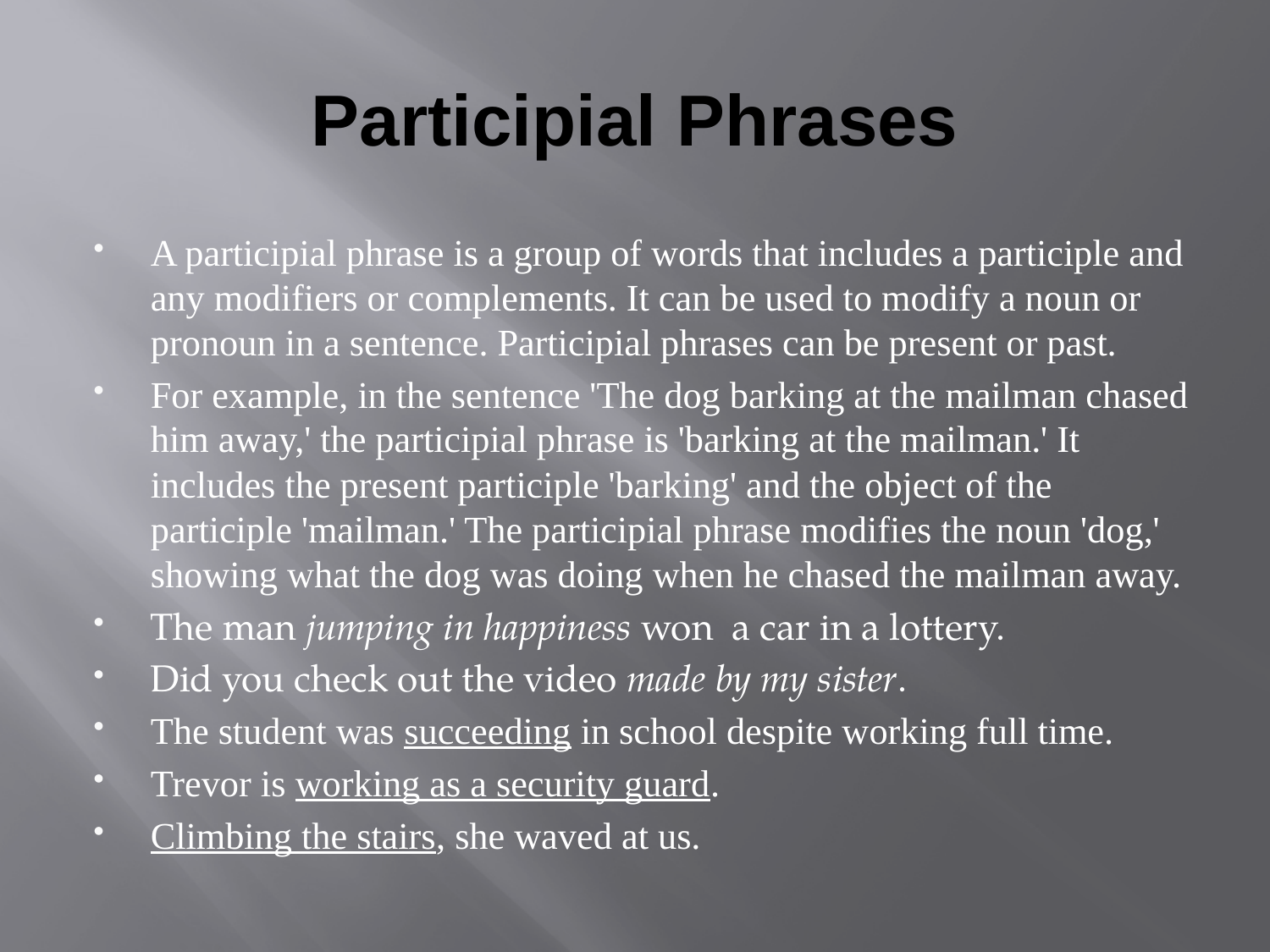

# Participial Phrases
A participial phrase is a group of words that includes a participle and any modifiers or complements. It can be used to modify a noun or pronoun in a sentence. Participial phrases can be present or past.
For example, in the sentence 'The dog barking at the mailman chased him away,' the participial phrase is 'barking at the mailman.' It includes the present participle 'barking' and the object of the participle 'mailman.' The participial phrase modifies the noun 'dog,' showing what the dog was doing when he chased the mailman away.
The man jumping in happiness won  a car in a lottery.
Did you check out the video made by my sister.
The student was succeeding in school despite working full time.
Trevor is working as a security guard.
Climbing the stairs, she waved at us.